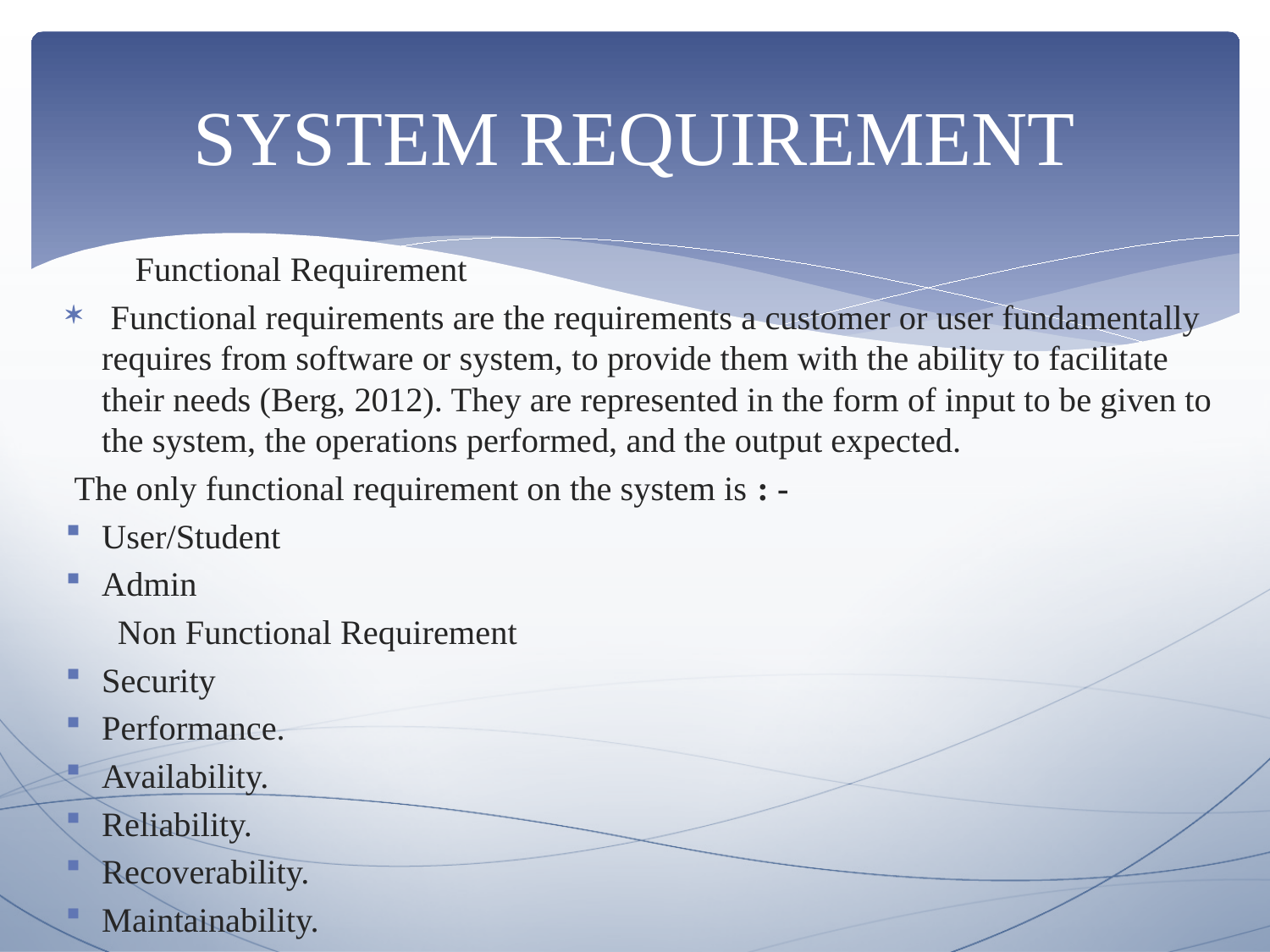

# SYSTEM REQUIREMENT
        Functional Requirement
 Functional requirements are the requirements a customer or user fundamentally requires from software or system, to provide them with the ability to facilitate their needs (Berg, 2012). They are represented in the form of input to be given to the system, the operations performed, and the output expected.
 The only functional requirement on the system is : -
User/Student
Admin
      Non Functional Requirement
Security
Performance.
Availability.
Reliability.
Recoverability.
Maintainability.